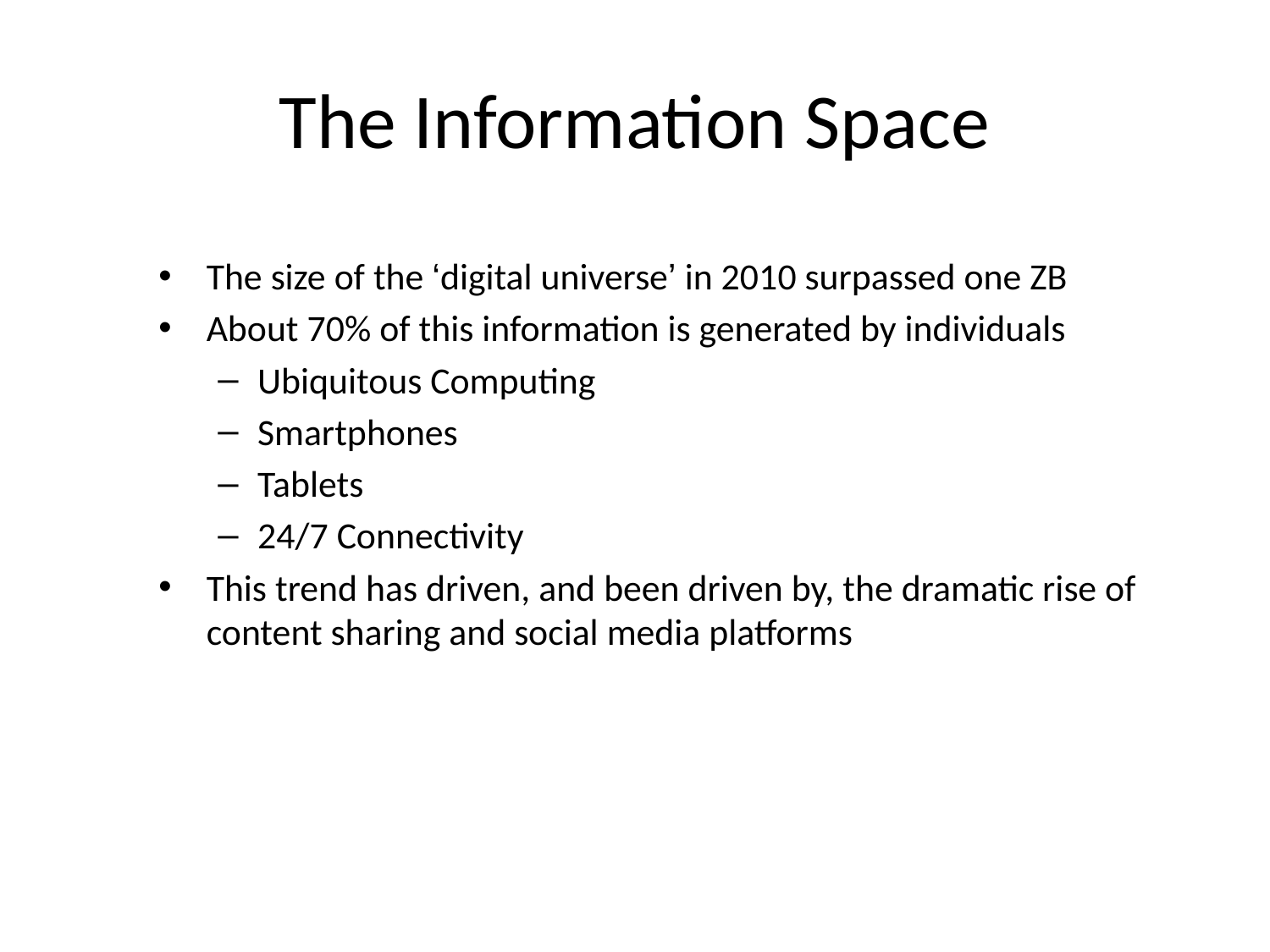

# The Information Space
The size of the ‘digital universe’ in 2010 surpassed one ZB
About 70% of this information is generated by individuals
Ubiquitous Computing
Smartphones
Tablets
24/7 Connectivity
This trend has driven, and been driven by, the dramatic rise of content sharing and social media platforms